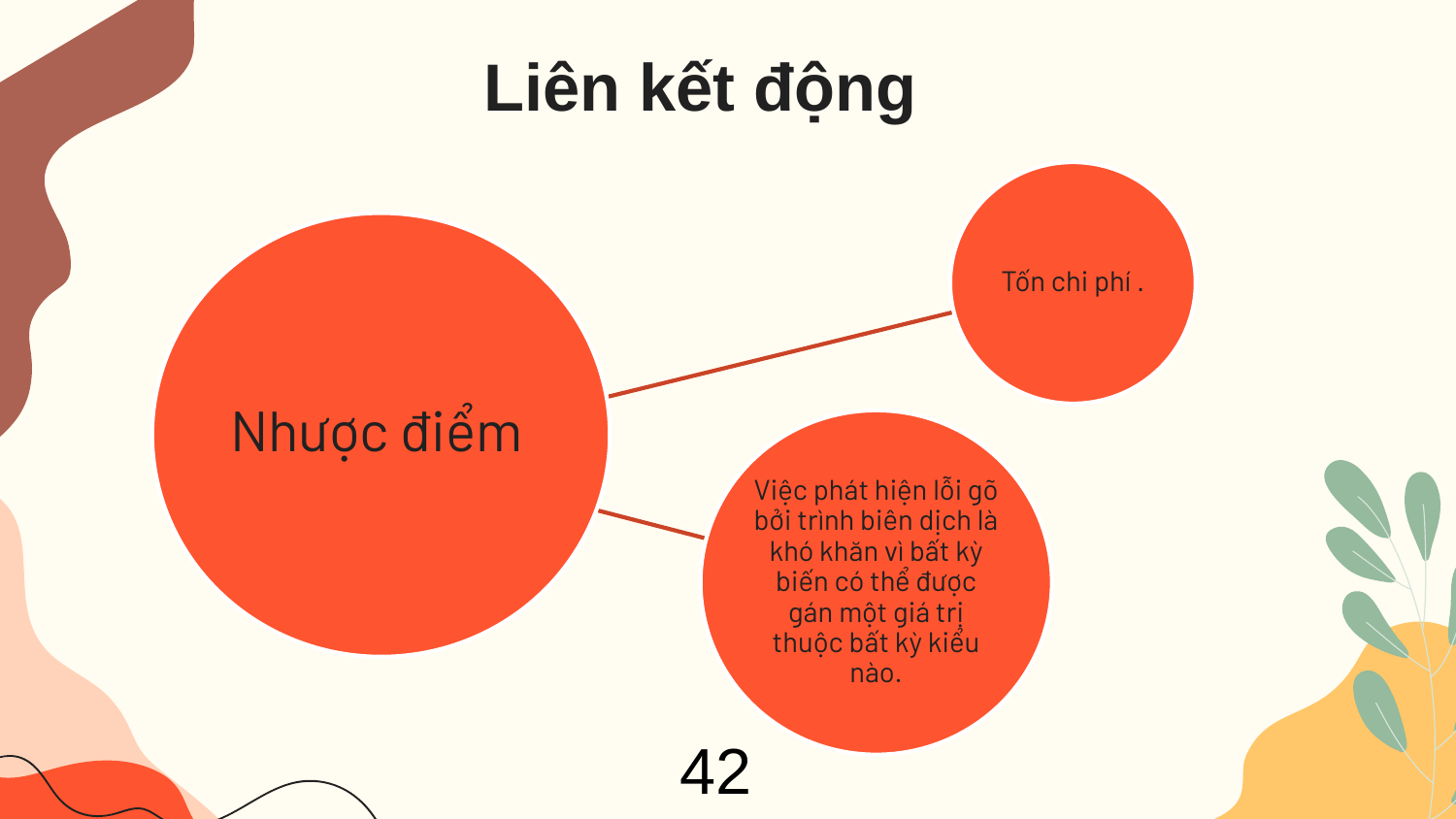

# Liên kết động

Tốn chi phí .
Việc phát hiện lỗi gõ bởi trình biên dịch là khó khăn vì bất kỳ biến có thể được gán một giá trị thuộc bất kỳ kiểu nào.
Nhược điểm
42